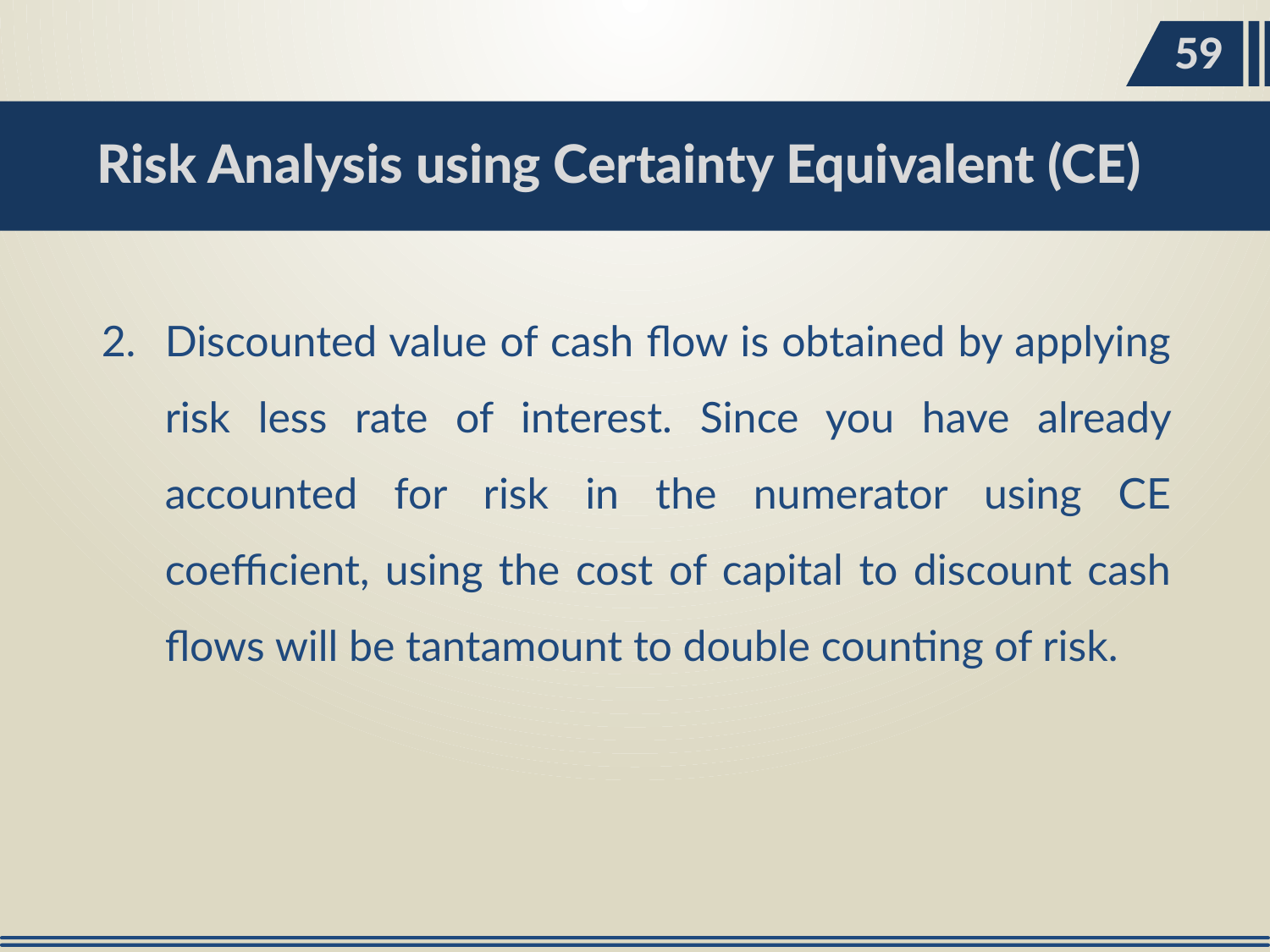

59
Risk Analysis using Certainty Equivalent (CE)
Discounted value of cash flow is obtained by applying risk less rate of interest. Since you have already accounted for risk in the numerator using CE coefficient, using the cost of capital to discount cash flows will be tantamount to double counting of risk.